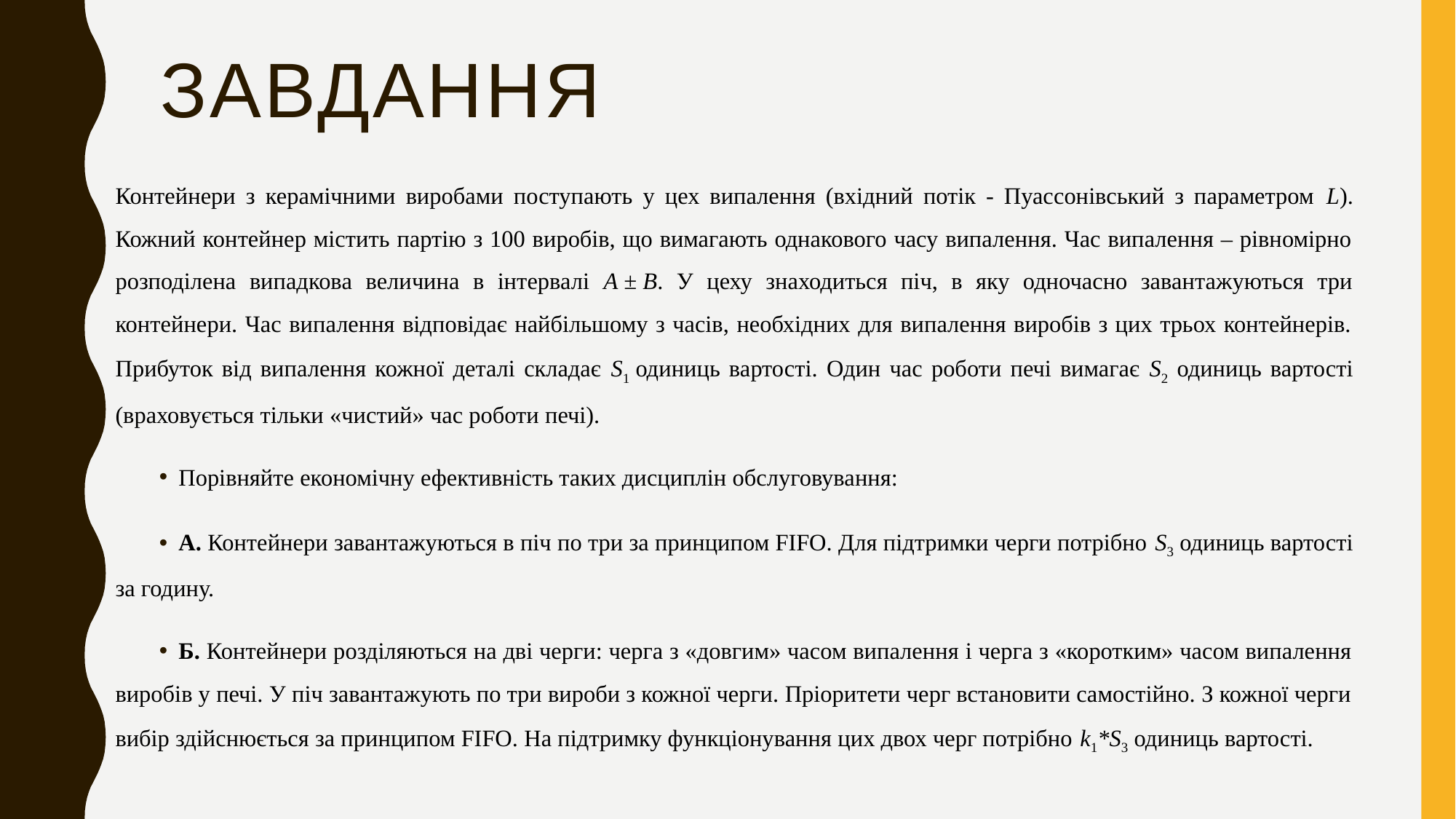

# Завдання
Контейнери з керамічними виробами поступають у цех випалення (вхідний потік - Пуассонівський з параметром L). Кожний контейнер містить партію з 100 виробів, що вимагають однакового часу випалення. Час випалення – рівномірно розподілена випадкова величина в інтервалі А ± В. У цеху знаходиться піч, в яку одночасно завантажуються три контейнери. Час випалення відповідає найбільшому з часів, необхідних для випалення виробів з цих трьох контейнерів. Прибуток від випалення кожної деталі складає S1 одиниць вартості. Один час роботи печі вимагає S2 одиниць вартості (враховується тільки «чистий» час роботи печі).
Порівняйте економічну ефективність таких дисциплін обслуговування:
А. Контейнери завантажуються в піч по три за принципом FIFO. Для підтримки черги потрібно S3 одиниць вартості за годину.
Б. Контейнери розділяються на дві черги: черга з «довгим» часом випалення і черга з «коротким» часом випалення виробів у печі. У піч завантажують по три вироби з кожної черги. Пріоритети черг встановити самостійно. З кожної черги вибір здійснюється за принципом FIFO. На підтримку функціонування цих двох черг потрібно k1*S3 одиниць вартості.